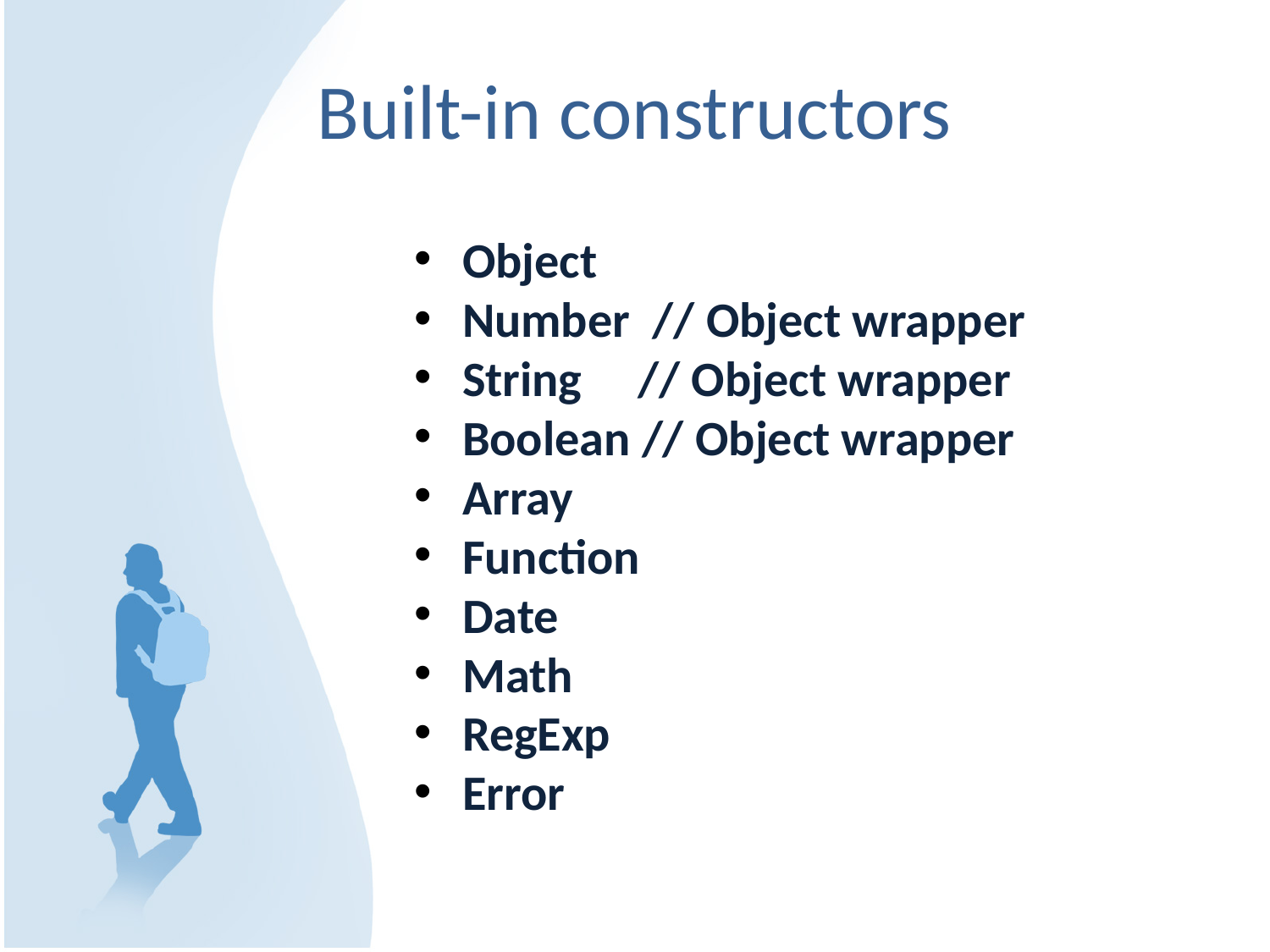

# Built-in constructors

Object
Number  // Object wrapper
String     // Object wrapper
Boolean // Object wrapper
Array
Function
Date
Math
RegExp
Error